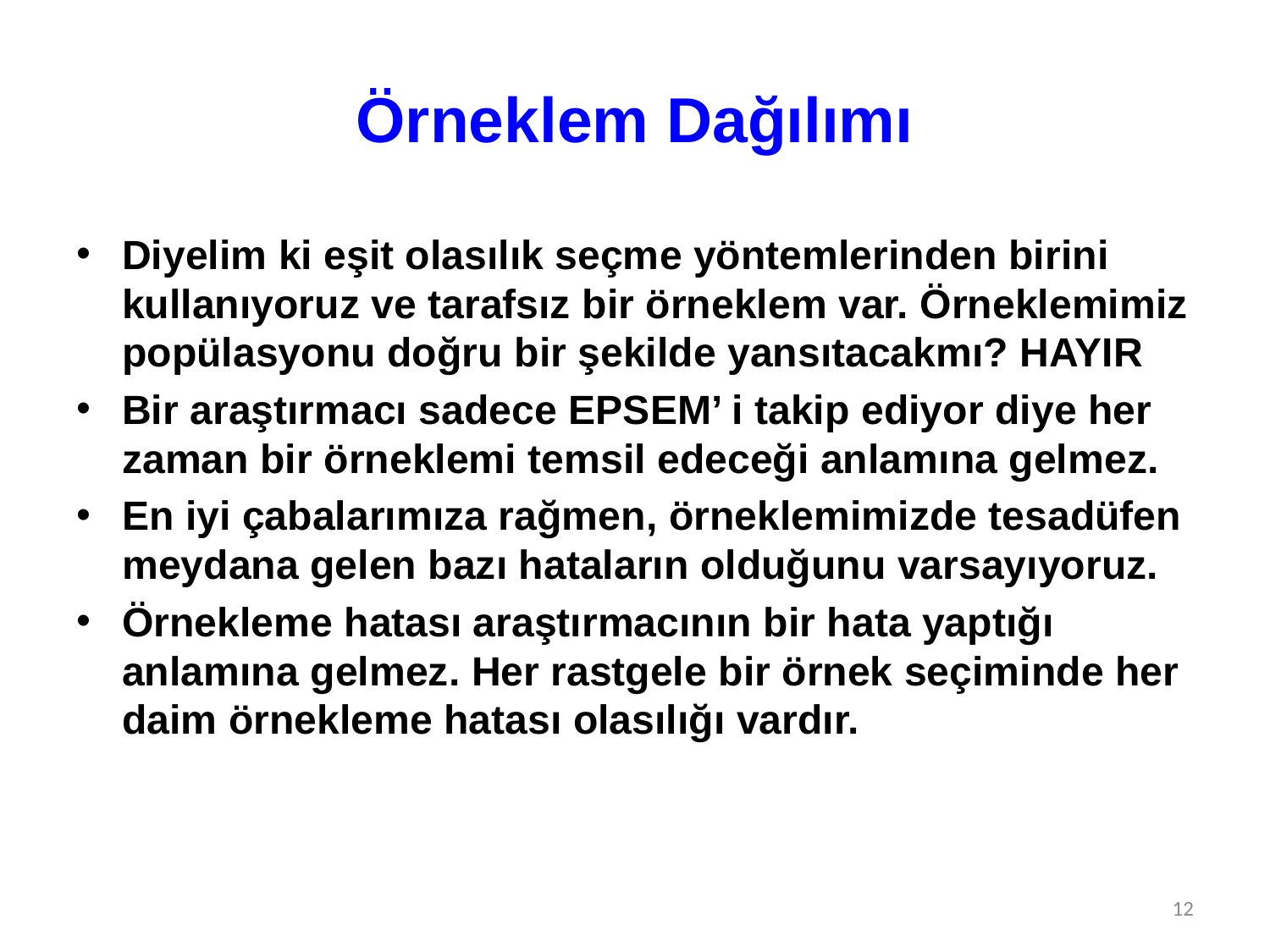

# Örneklem Dağılımı
Diyelim ki eşit olasılık seçme yöntemlerinden birini kullanıyoruz ve tarafsız bir örneklem var. Örneklemimiz popülasyonu doğru bir şekilde yansıtacakmı? HAYIR
Bir araştırmacı sadece EPSEM’ i takip ediyor diye her zaman bir örneklemi temsil edeceği anlamına gelmez.
En iyi çabalarımıza rağmen, örneklemimizde tesadüfen meydana gelen bazı hataların olduğunu varsayıyoruz.
Örnekleme hatası araştırmacının bir hata yaptığı anlamına gelmez. Her rastgele bir örnek seçiminde her daim örnekleme hatası olasılığı vardır.

12